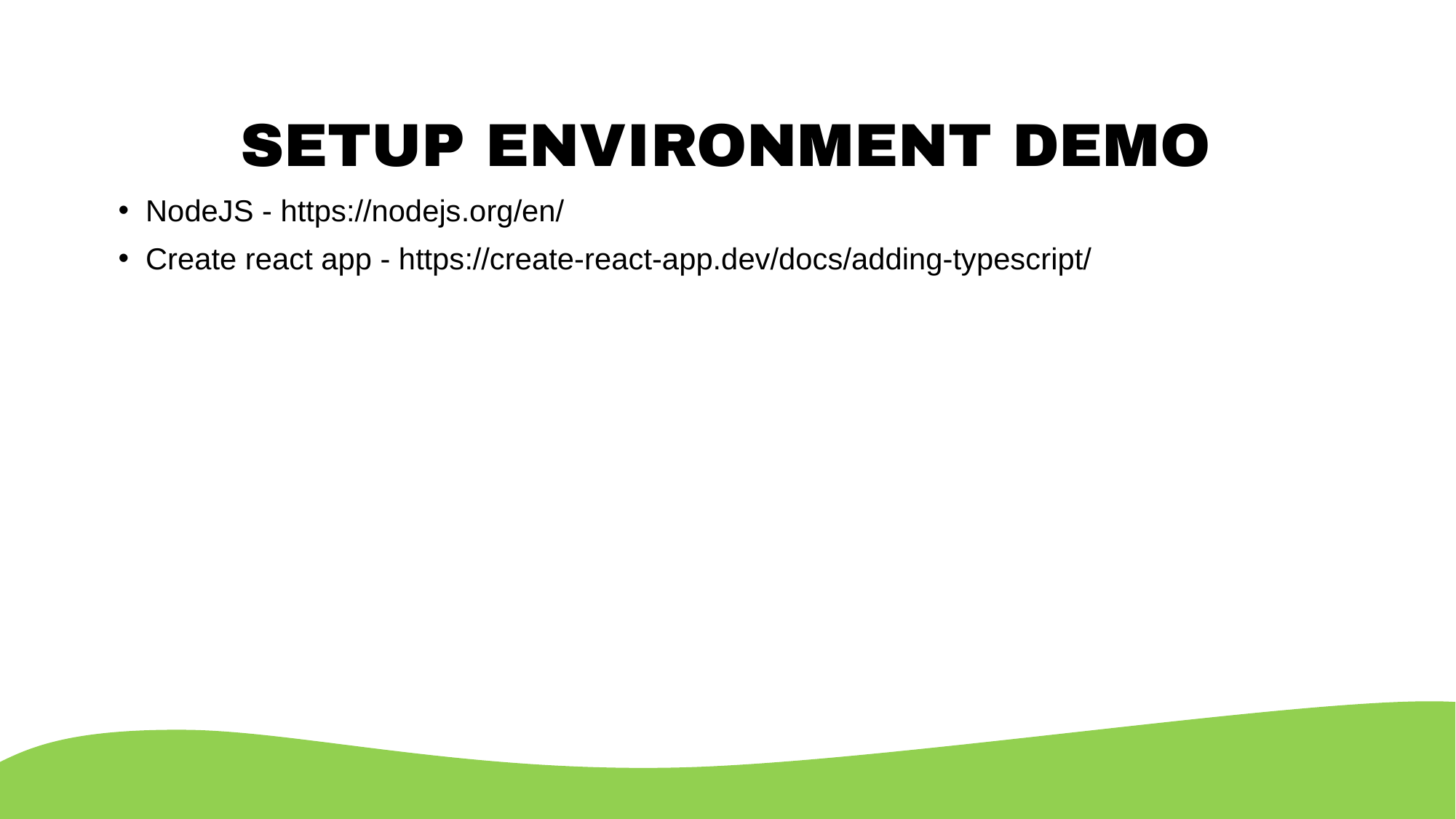

# SETUP ENVIRONMENT DEMO
NodeJS - https://nodejs.org/en/
Create react app - https://create-react-app.dev/docs/adding-typescript/